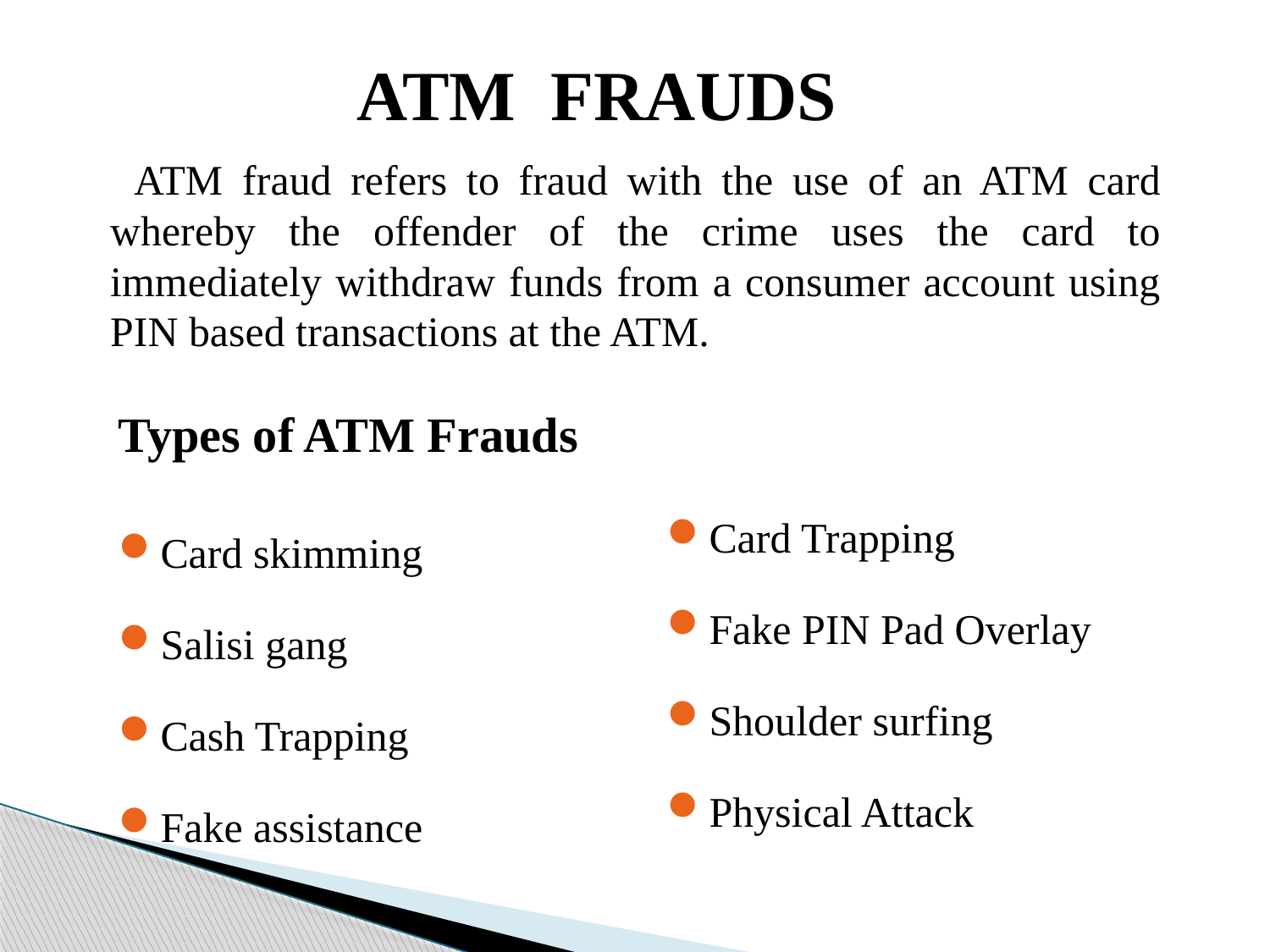

# ATM  FRAUDS
   ATM fraud refers to fraud with the use of an ATM card whereby the offender of the crime uses the card to immediately withdraw funds from a consumer account using PIN based transactions at the ATM.

Types of ATM Frauds

Card skimming

Salisi gang

Cash Trapping

Fake assistance

Card Trapping

Fake PIN Pad Overlay

Shoulder surfing

Physical Attack